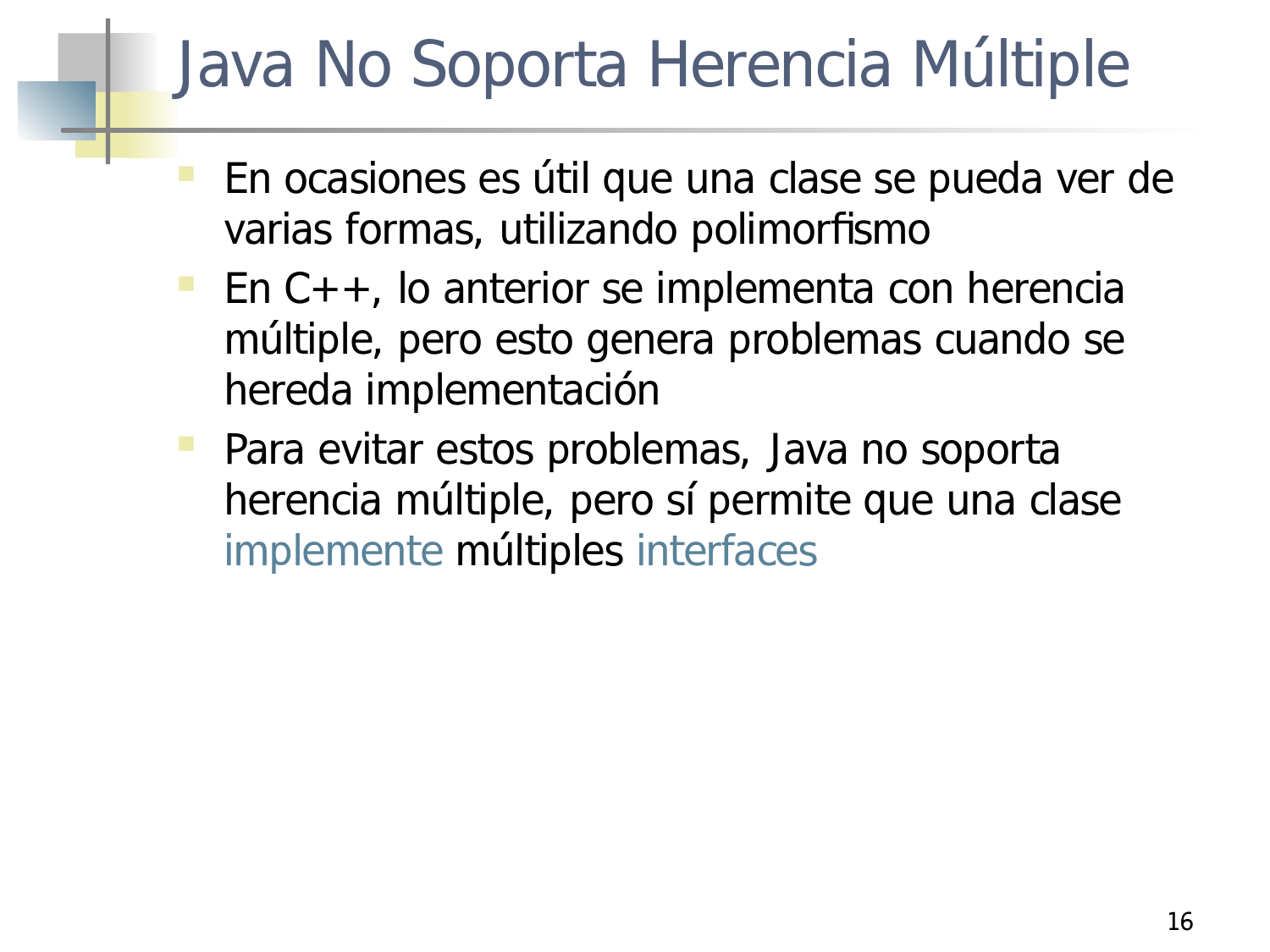

# Java No Soporta Herencia Múltiple
En ocasiones es útil que una clase se pueda ver de varias formas, utilizando polimorfismo
En C++, lo anterior se implementa con herencia múltiple, pero esto genera problemas cuando se hereda implementación
Para evitar estos problemas, Java no soporta herencia múltiple, pero sí permite que una clase implemente múltiples interfaces
16